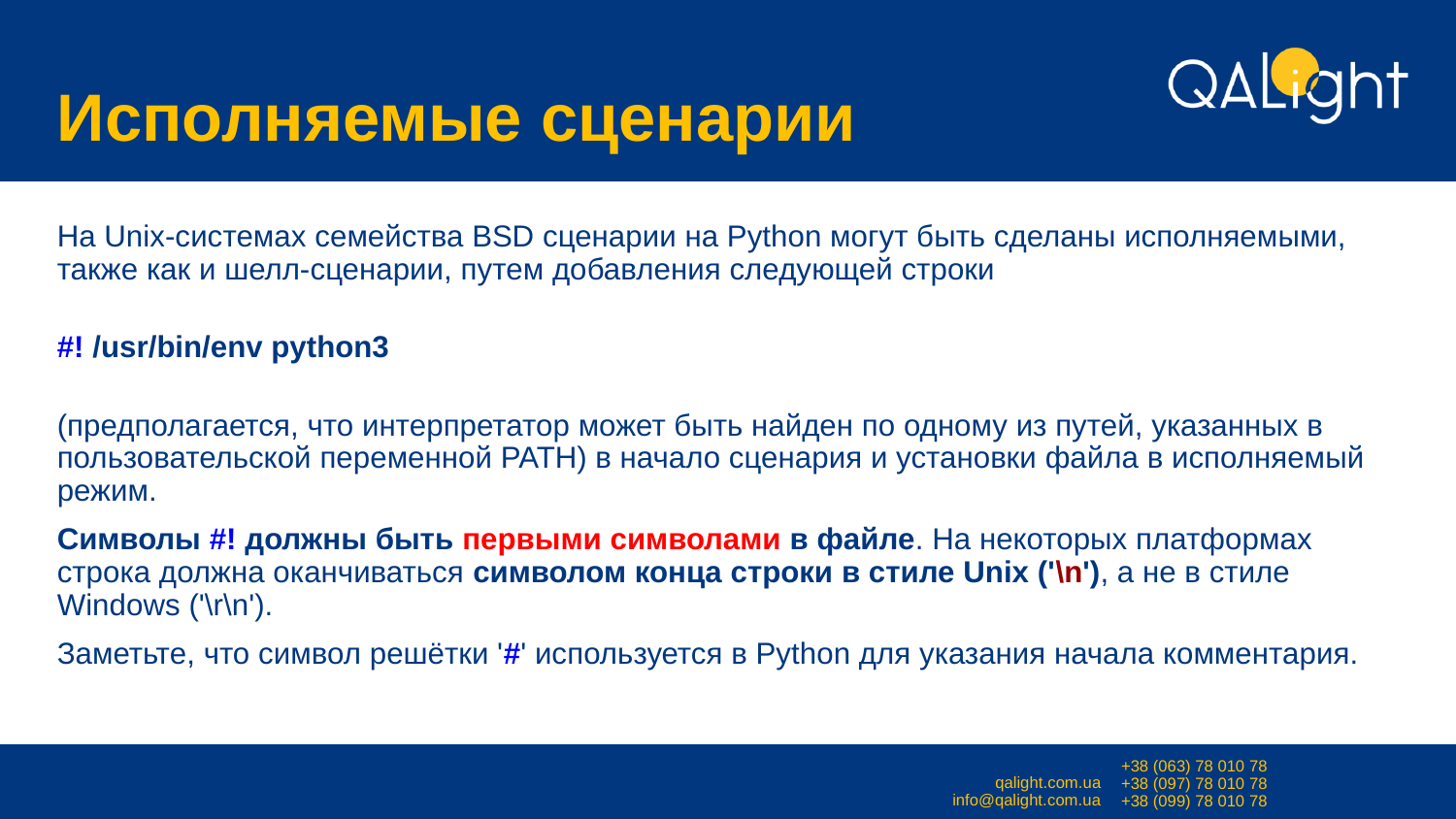

# Исполняемые сценарии
На Unix-системах семейства BSD сценарии на Python могут быть сделаны исполняемыми, также как и шелл-сценарии, путем добавления следующей строки

#! /usr/bin/env python3

(предполагается, что интерпретатор может быть найден по одному из путей, указанных в пользовательской переменной PATH) в начало сценария и установки файла в исполняемый режим.
Символы #! должны быть первыми символами в файле. На некоторых платформах строка должна оканчиваться символом конца строки в стиле Unix ('\n'), а не в стиле Windows ('\r\n').
Заметьте, что символ решётки '#' используется в Python для указания начала комментария.